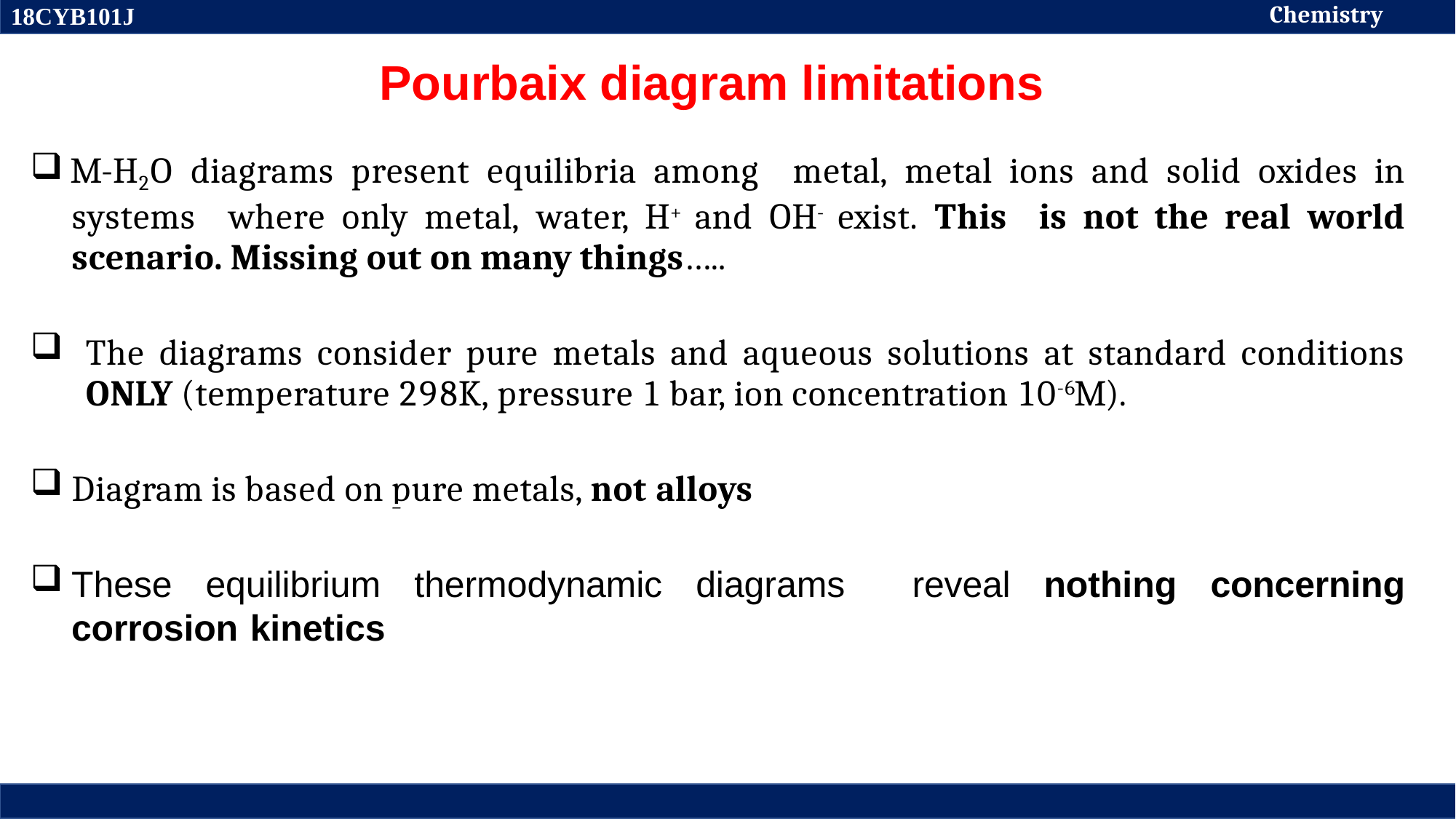

Chemistry

18CYB101J
# Pourbaix diagram limitations
M-H2O diagrams present equilibria among  metal, metal ions and solid oxides in systems  where only metal, water, H+ and OH- exist. This  is not the real world scenario. Missing out on many things…..

The diagrams consider pure metals and aqueous solutions at standard conditions ONLY (temperature 298K, pressure 1 bar, ion concentration 10-6M).

Diagram is based on pure metals, not alloys

These equilibrium thermodynamic diagrams  reveal nothing concerning corrosion kinetics